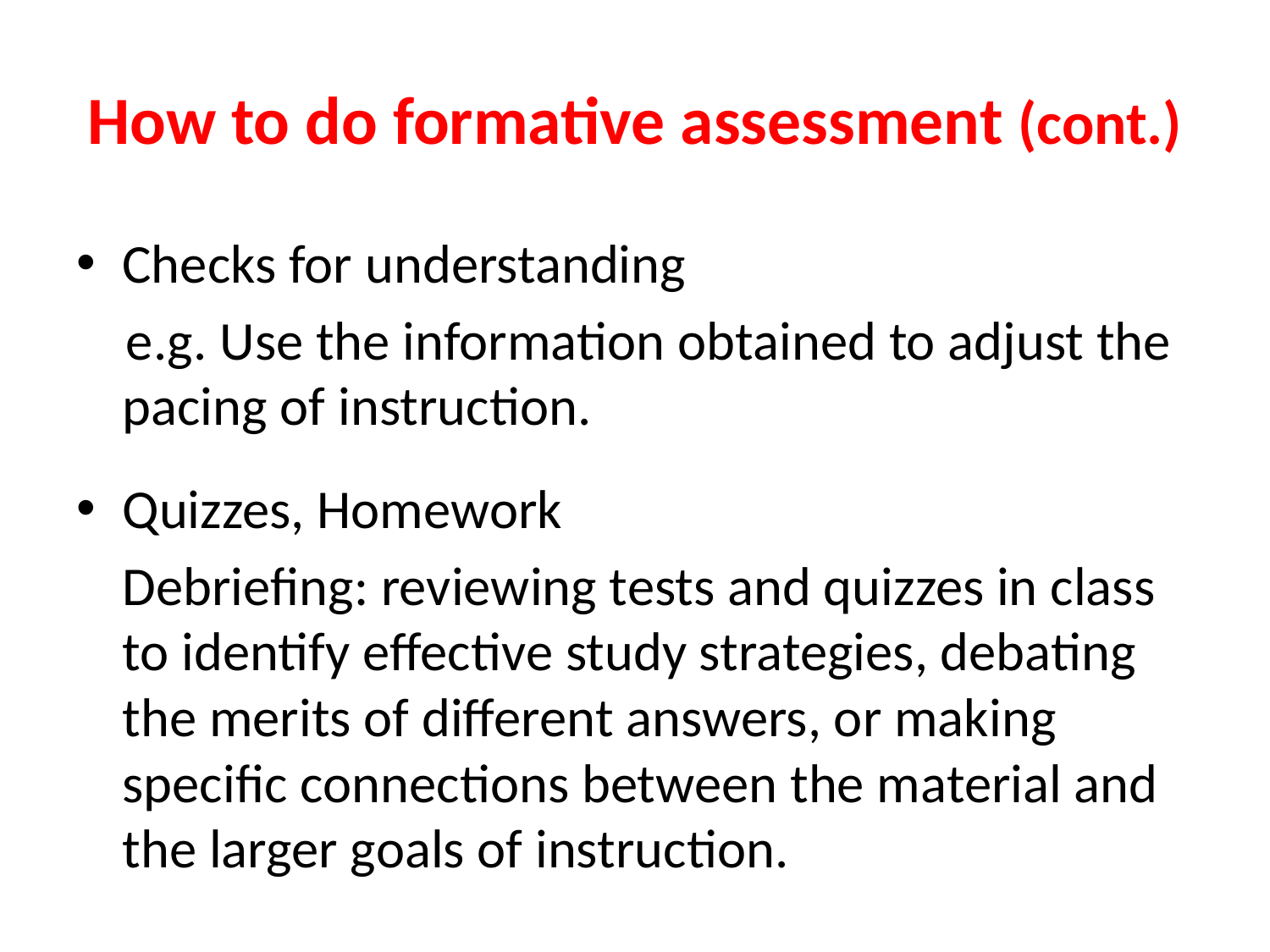

# How to do formative assessment (cont.)
Checks for understanding
    e.g. Use the information obtained to adjust the pacing of instruction.

Quizzes, Homework
	Debriefing: reviewing tests and quizzes in class to identify effective study strategies, debating the merits of different answers, or making specific connections between the material and the larger goals of instruction.